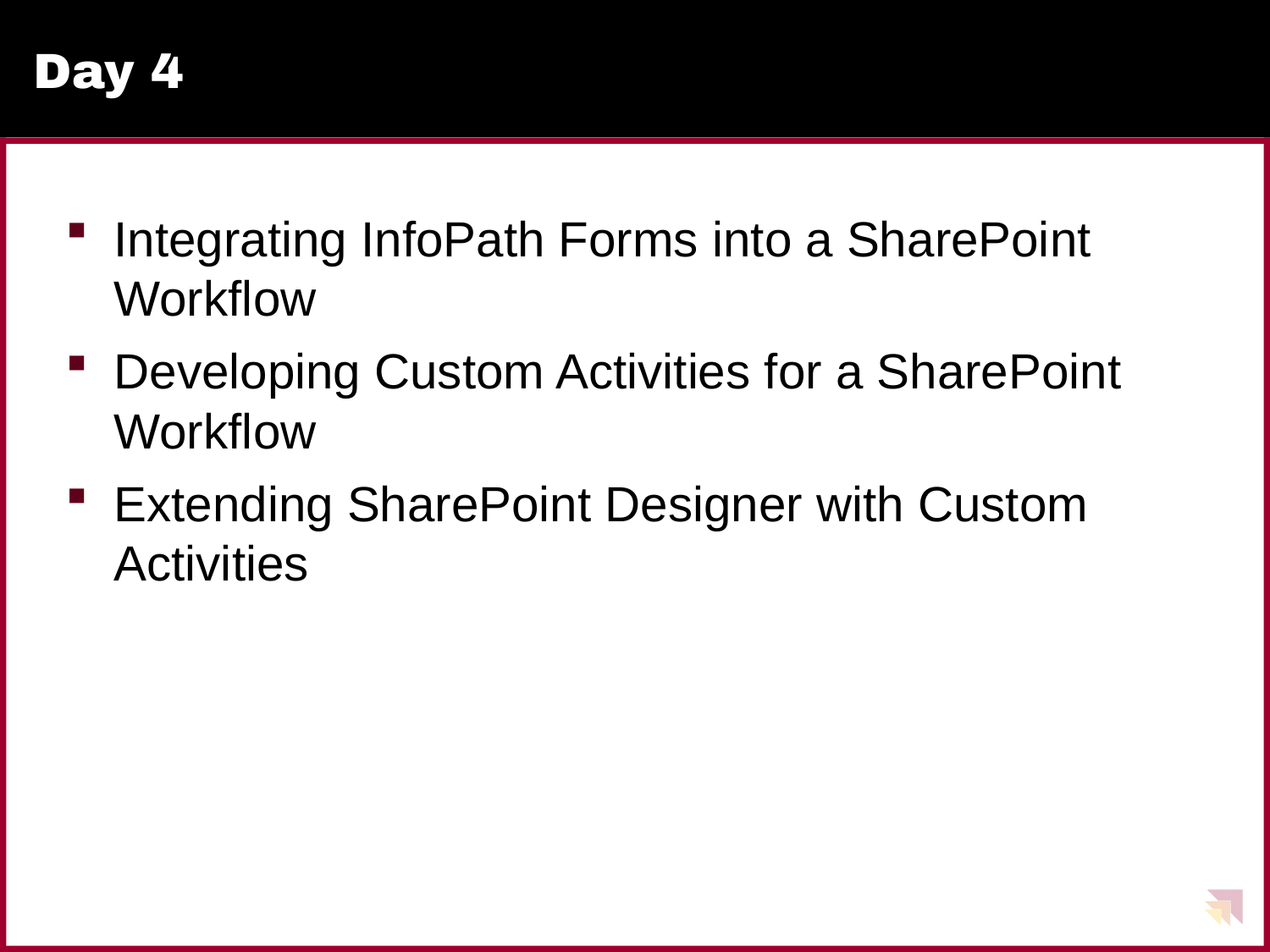

# Day 4
Integrating InfoPath Forms into a SharePoint Workflow
Developing Custom Activities for a SharePoint Workflow
Extending SharePoint Designer with Custom Activities